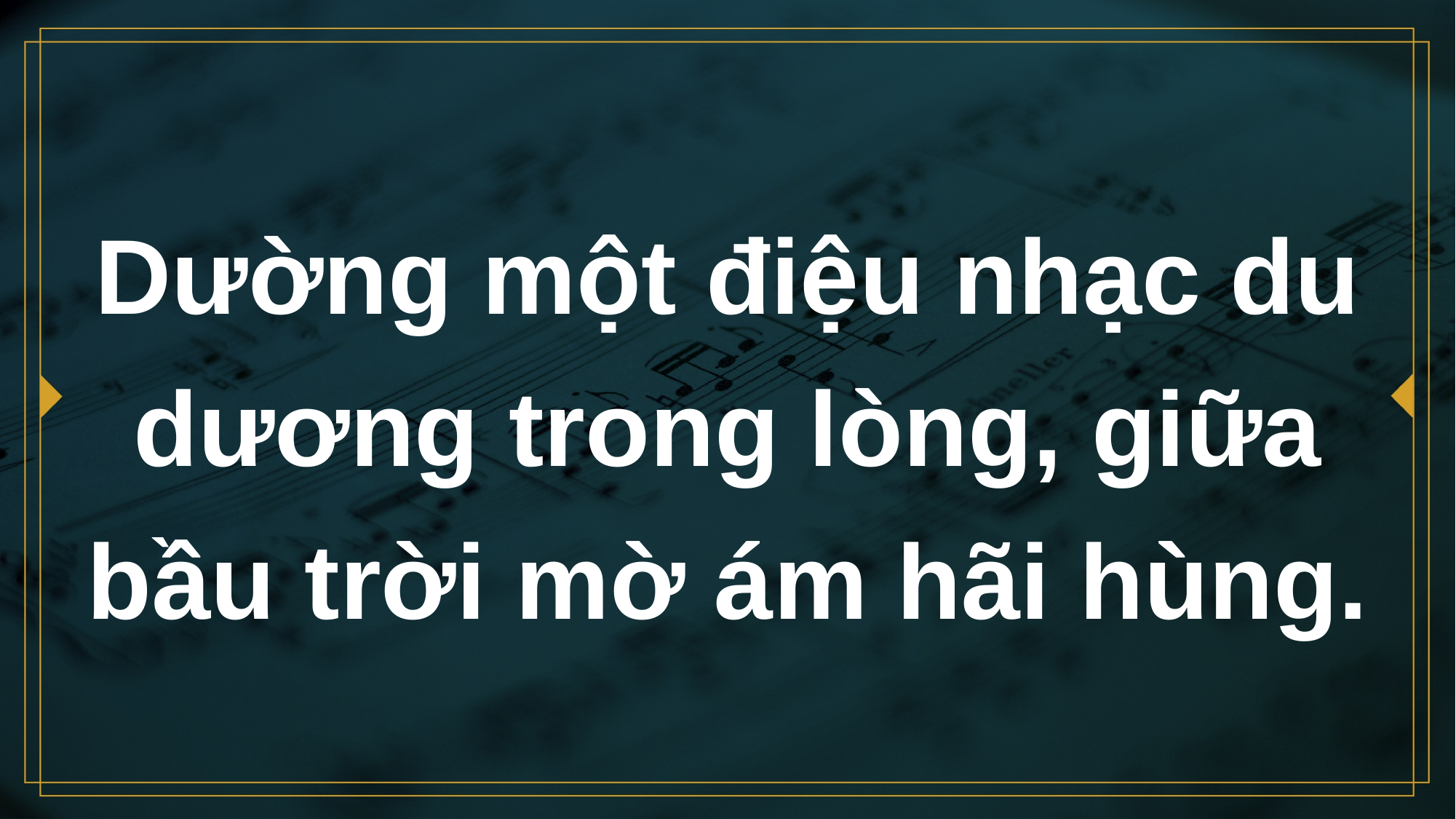

# Dường một điệu nhạc du dương trong lòng, giữa bầu trời mờ ám hãi hùng.